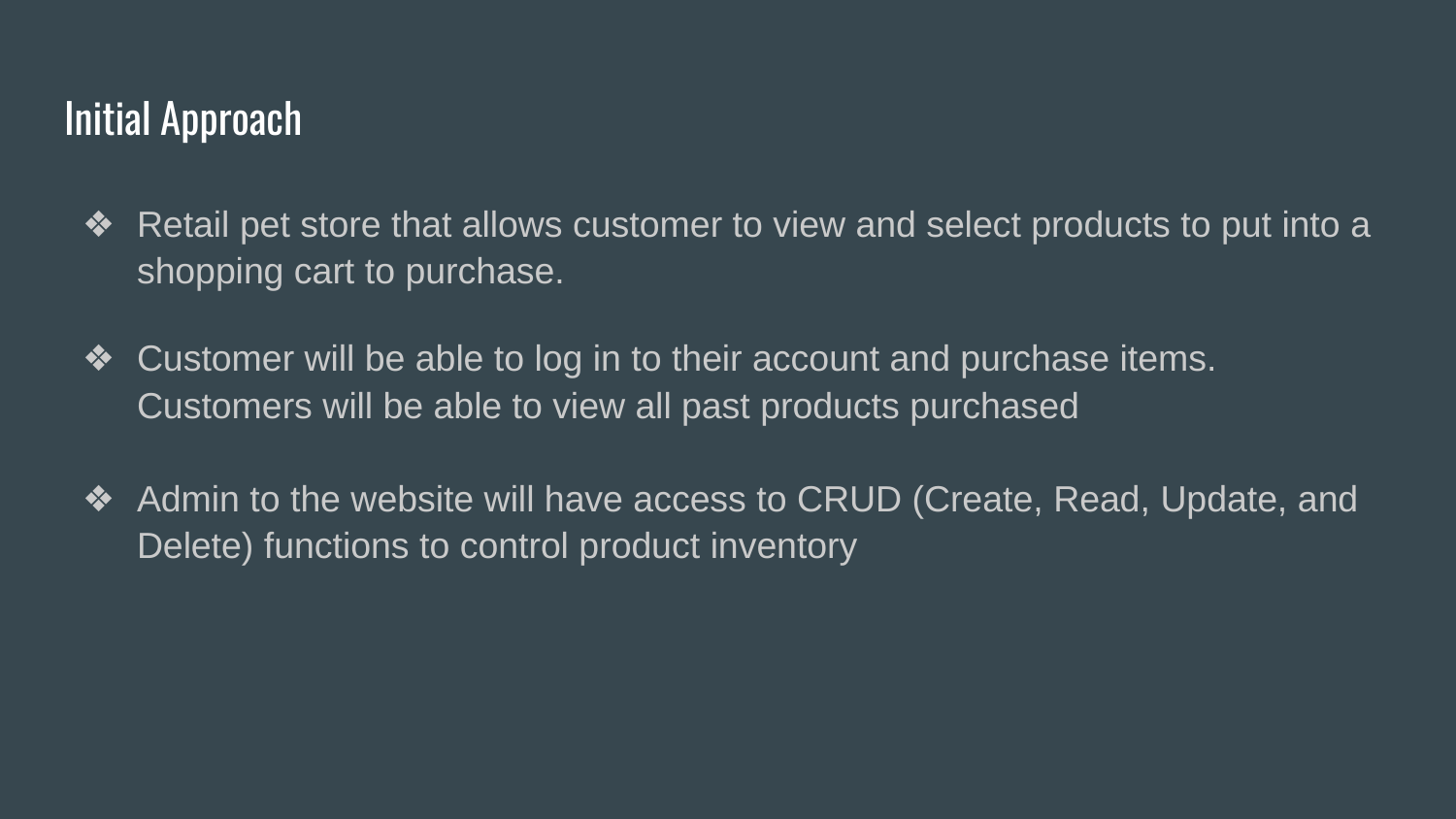

# Initial Approach
Retail pet store that allows customer to view and select products to put into a shopping cart to purchase.
Customer will be able to log in to their account and purchase items. Customers will be able to view all past products purchased
Admin to the website will have access to CRUD (Create, Read, Update, and Delete) functions to control product inventory